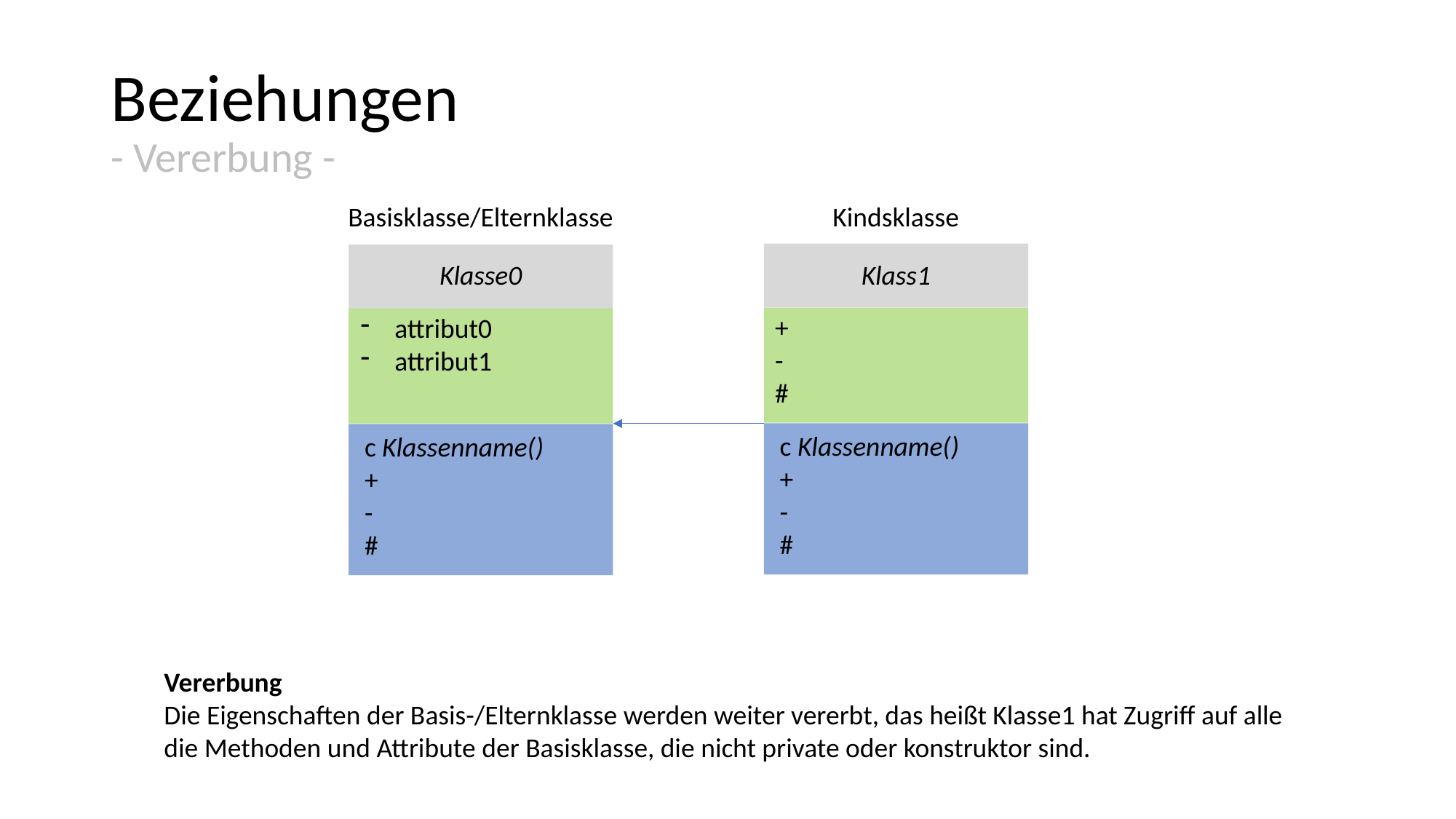

# Beziehungen - Vererbung -
Basisklasse/Elternklasse
Kindsklasse

Klass1
+
-
#

c Klassenname()
+
-
#

Klasse0
attribut0
attribut1

c Klassenname()
+
-
#
Vererbung
Die Eigenschaften der Basis-/Elternklasse werden weiter vererbt, das heißt Klasse1 hat Zugriff auf alle die Methoden und Attribute der Basisklasse, die nicht private oder konstruktor sind.